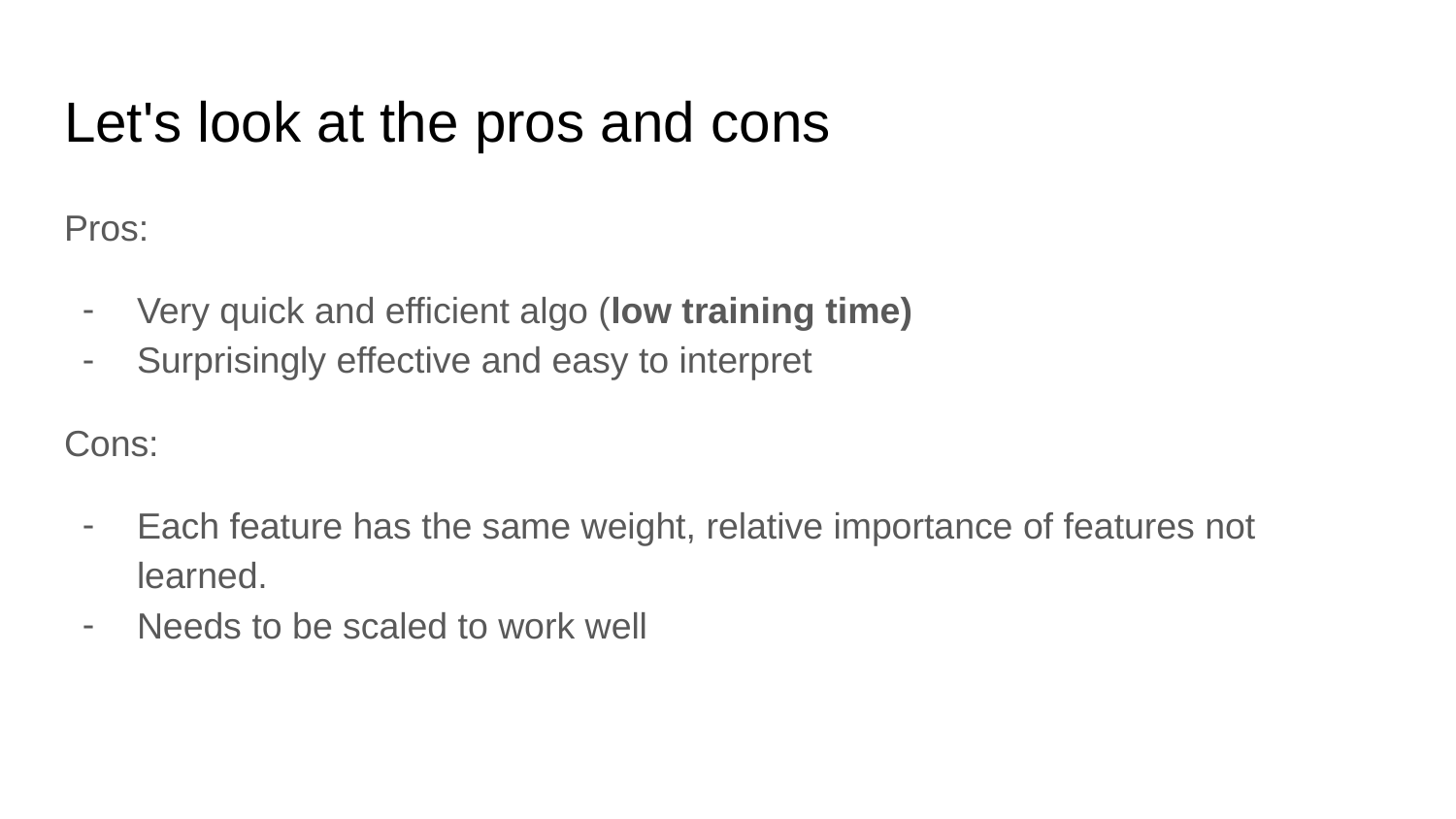

# Let's look at the pros and cons
Pros:
Very quick and efficient algo (low training time)
Surprisingly effective and easy to interpret
Cons:
Each feature has the same weight, relative importance of features not learned.
Needs to be scaled to work well